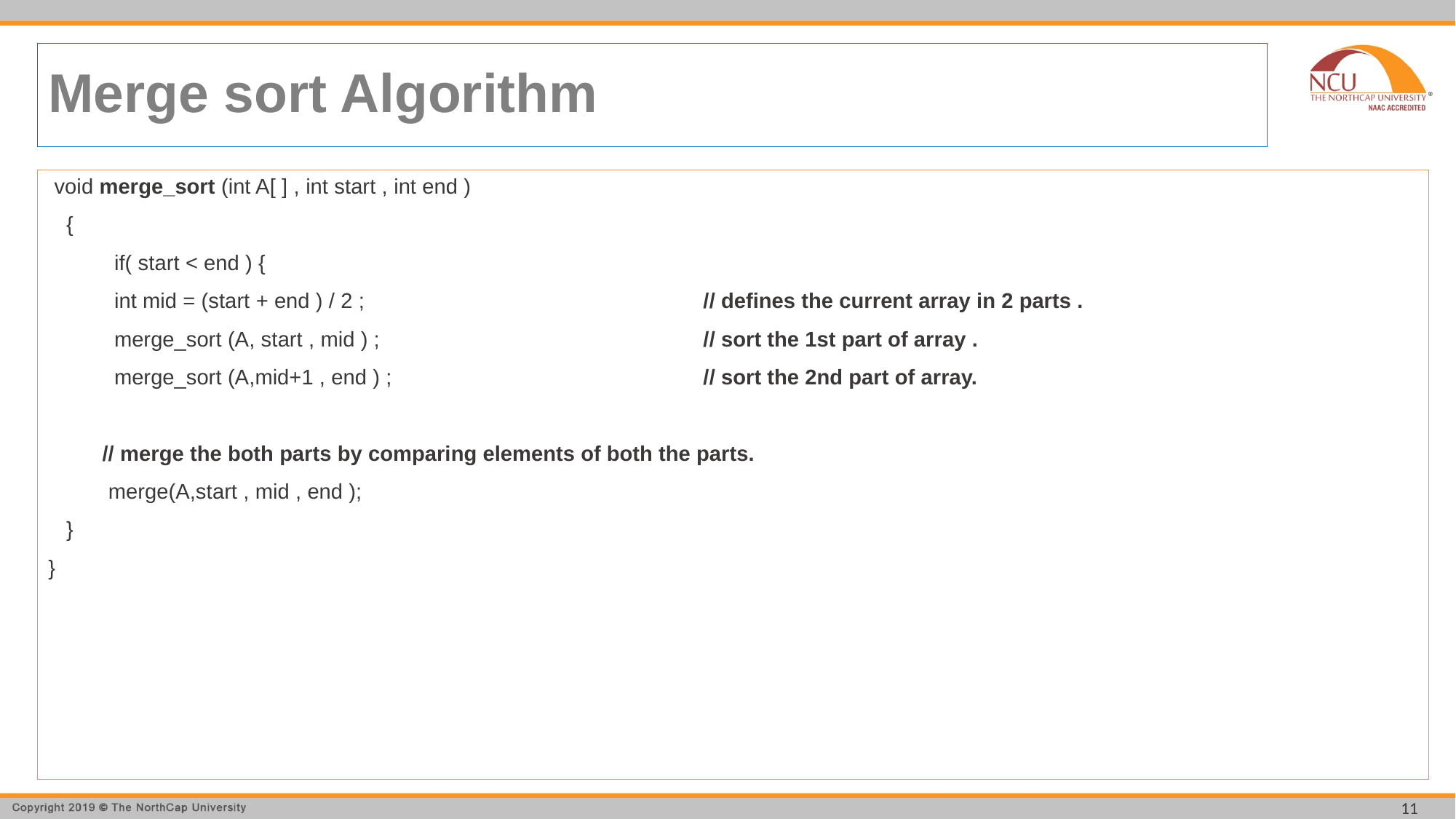

# Merge sort Algorithm
 void merge_sort (int A[ ] , int start , int end )
   {
           if( start < end ) {
           int mid = (start + end ) / 2 ;           			// defines the current array in 2 parts .
           merge_sort (A, start , mid ) ;                 			// sort the 1st part of array .
           merge_sort (A,mid+1 , end ) ;              			// sort the 2nd part of array.

         // merge the both parts by comparing elements of both the parts.
          merge(A,start , mid , end );
   }
}
11